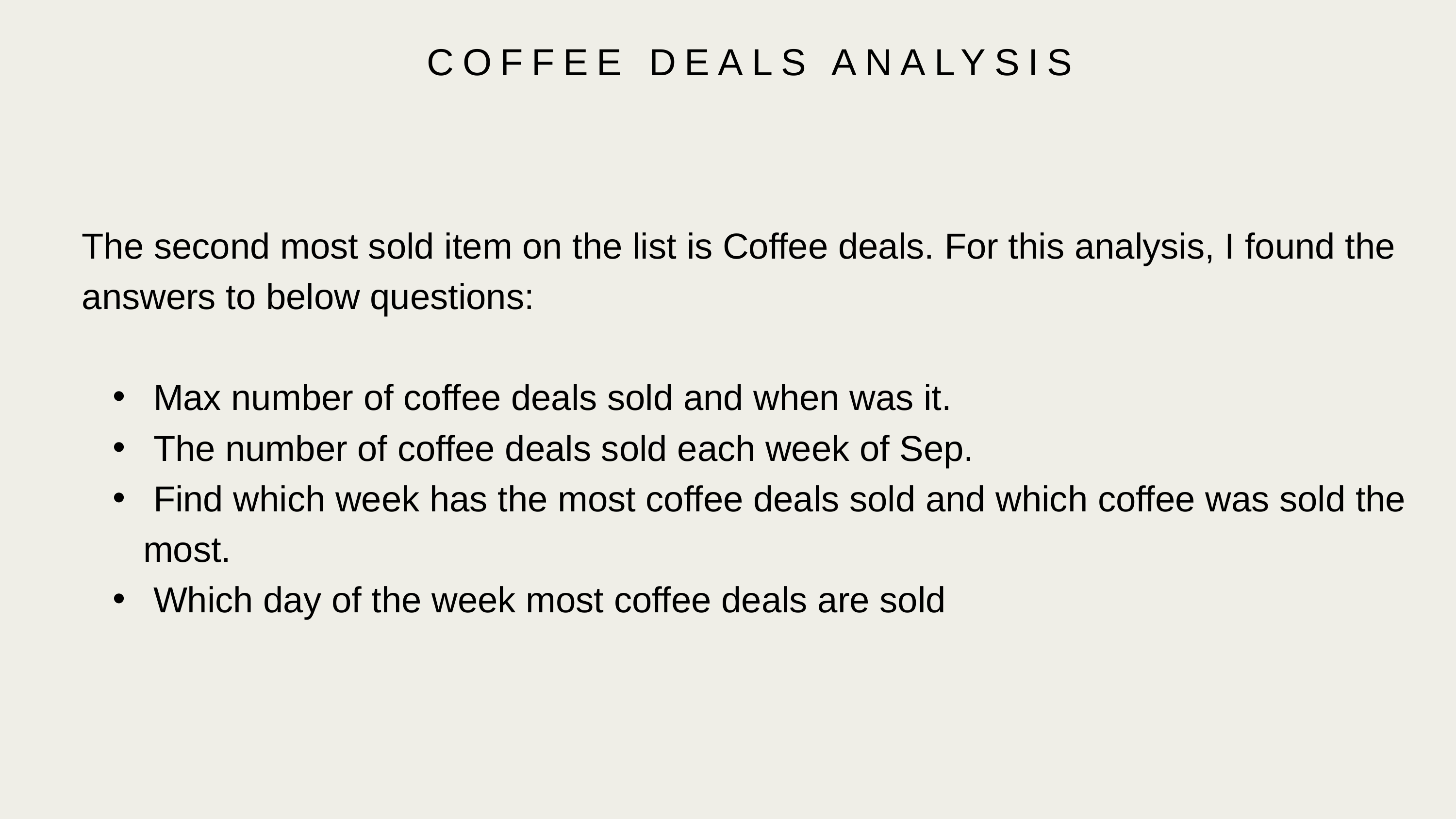

COFFEE DEALS ANALYSIS
The second most sold item on the list is Coffee deals. For this analysis, I found the answers to below questions:

 Max number of coffee deals sold and when was it.
 The number of coffee deals sold each week of Sep.
 Find which week has the most coffee deals sold and which coffee was sold the most.
 Which day of the week most coffee deals are sold